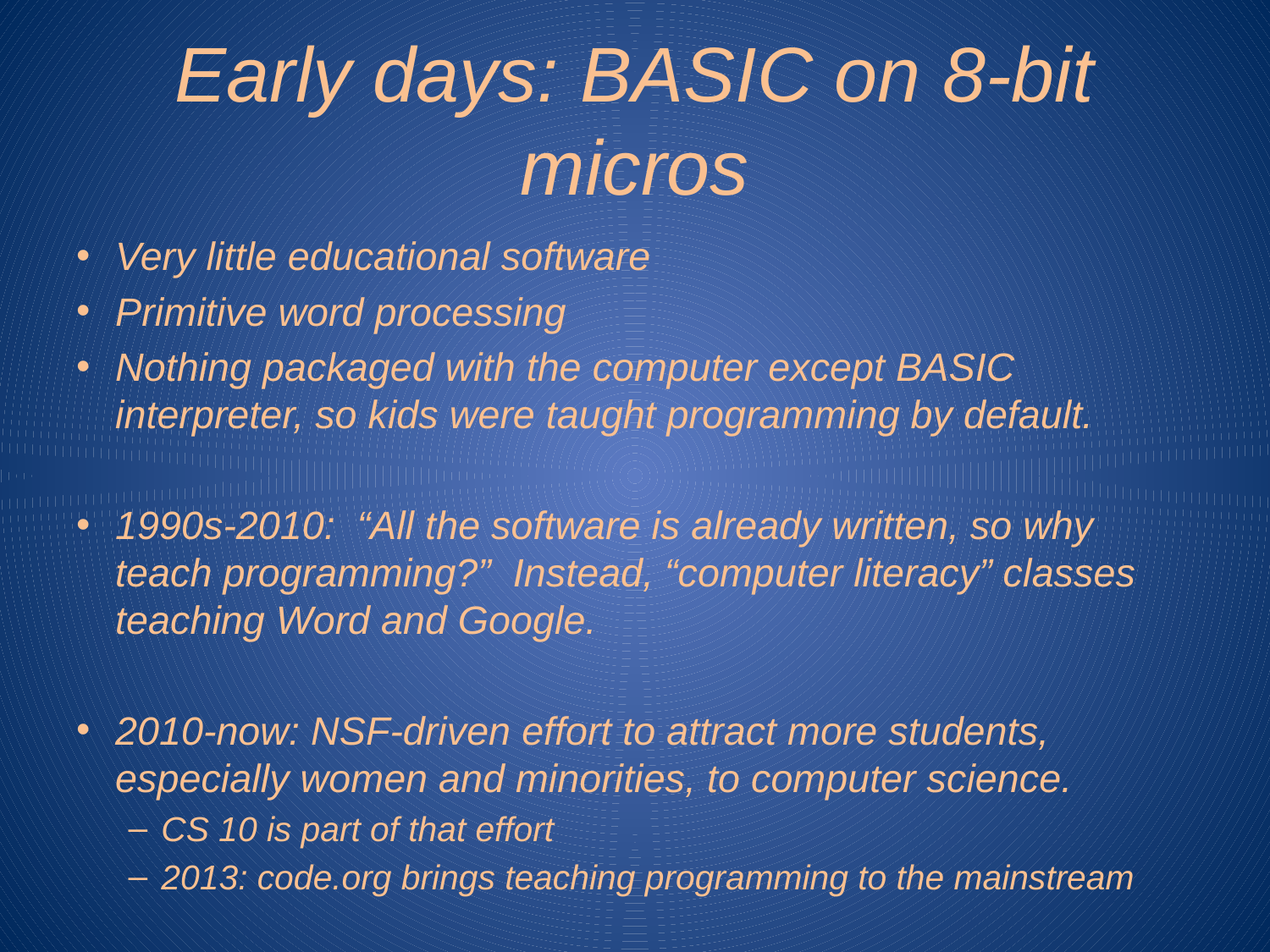

# Early days: BASIC on 8-bit micros
Very little educational software
Primitive word processing
Nothing packaged with the computer except BASIC interpreter, so kids were taught programming by default.

1990s-2010:  “All the software is already written, so why teach programming?”  Instead, “computer literacy” classes teaching Word and Google.

2010-now: NSF-driven effort to attract more students, especially women and minorities, to computer science.
CS 10 is part of that effort
2013: code.org brings teaching programming to the mainstream